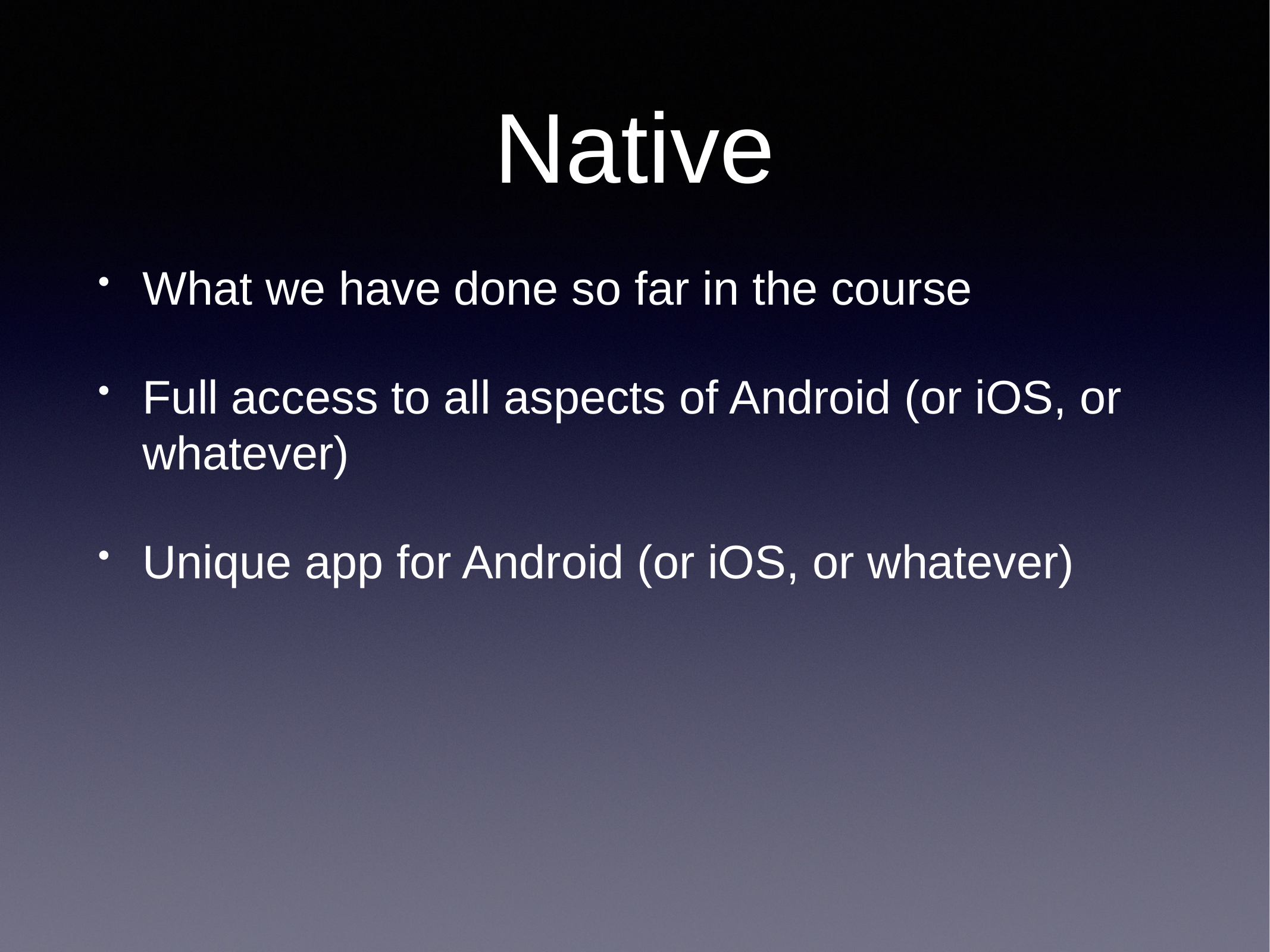

# Native
What we have done so far in the course
Full access to all aspects of Android (or iOS, or whatever)
Unique app for Android (or iOS, or whatever)